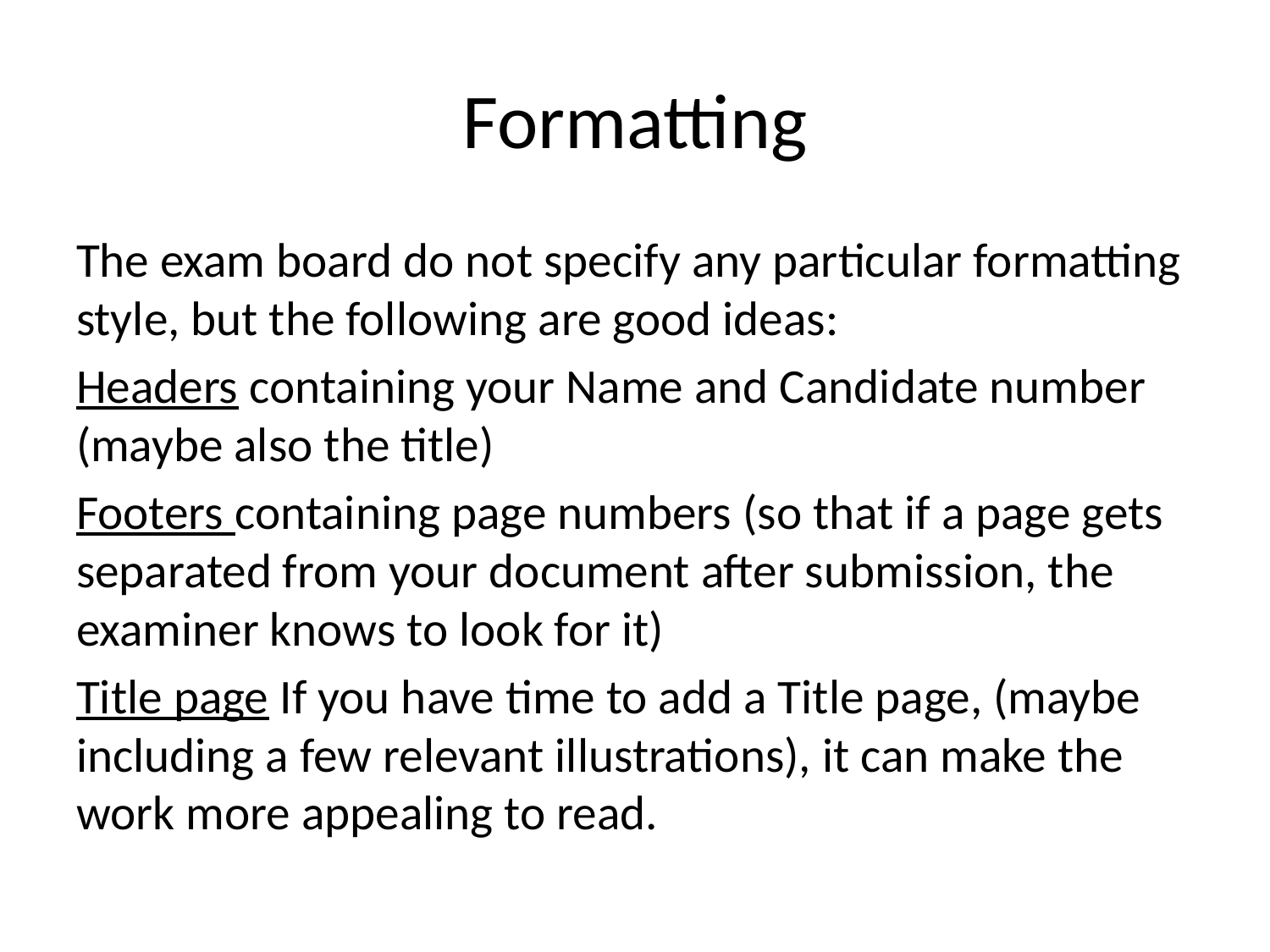

# Formatting
The exam board do not specify any particular formatting style, but the following are good ideas:
Headers containing your Name and Candidate number (maybe also the title)
Footers containing page numbers (so that if a page gets separated from your document after submission, the examiner knows to look for it)
Title page If you have time to add a Title page, (maybe including a few relevant illustrations), it can make the work more appealing to read.